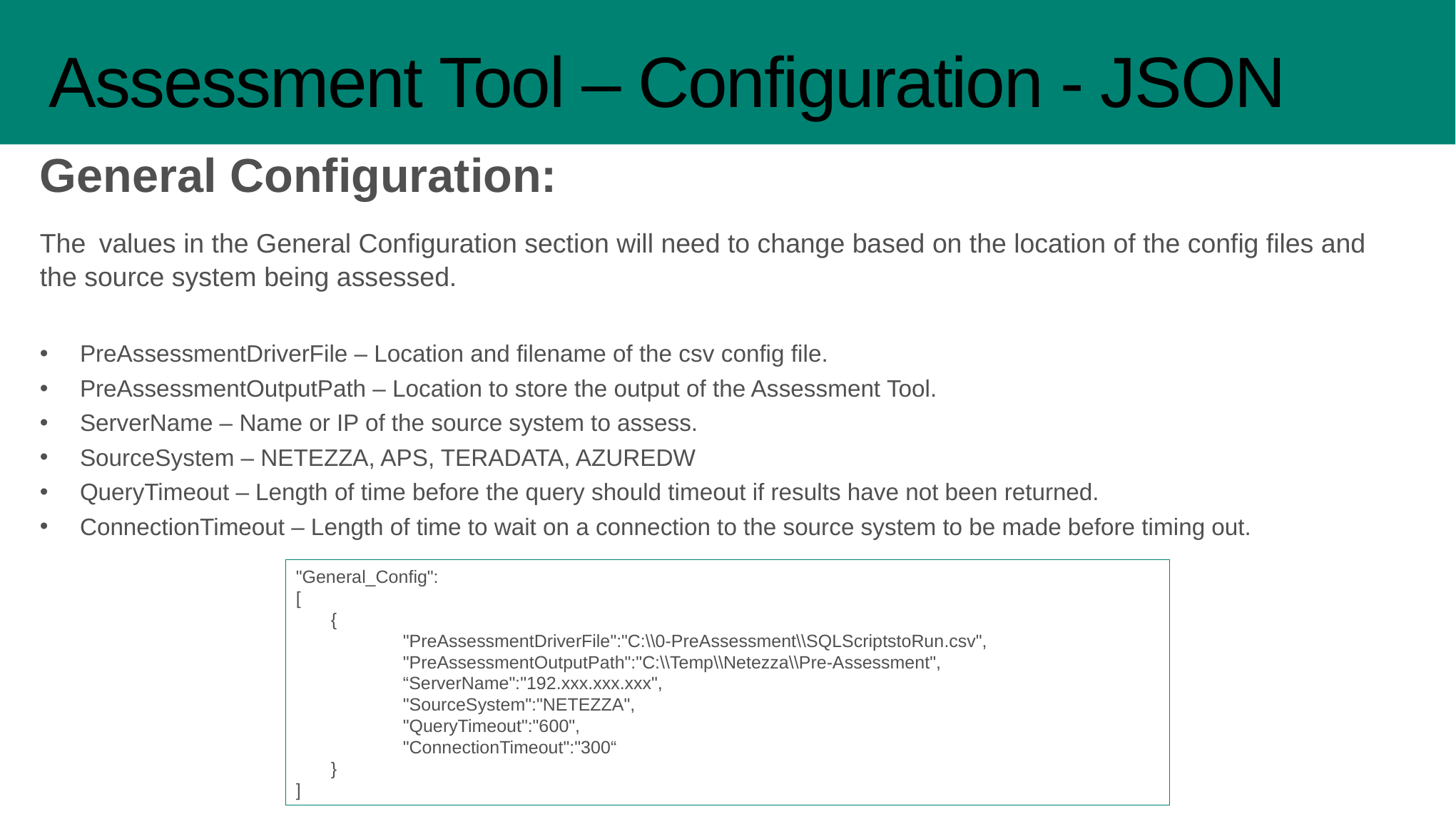

Assessment Tool – Configuration - JSON
General Configuration:
The values in the General Configuration section will need to change based on the location of the config files and the source system being assessed.

PreAssessmentDriverFile – Location and filename of the csv config file.
PreAssessmentOutputPath – Location to store the output of the Assessment Tool.
ServerName – Name or IP of the source system to assess.
SourceSystem – NETEZZA, APS, TERADATA, AZUREDW
QueryTimeout – Length of time before the query should timeout if results have not been returned.
ConnectionTimeout – Length of time to wait on a connection to the source system to be made before timing out.

"General_Config":
[
       {
	"PreAssessmentDriverFile":"C:\\0-PreAssessment\\SQLScriptstoRun.csv",
	"PreAssessmentOutputPath":"C:\\Temp\\Netezza\\Pre-Assessment",
	“ServerName":"192.xxx.xxx.xxx",
	"SourceSystem":"NETEZZA",
	"QueryTimeout":"600",
	"ConnectionTimeout":"300“
       }
]